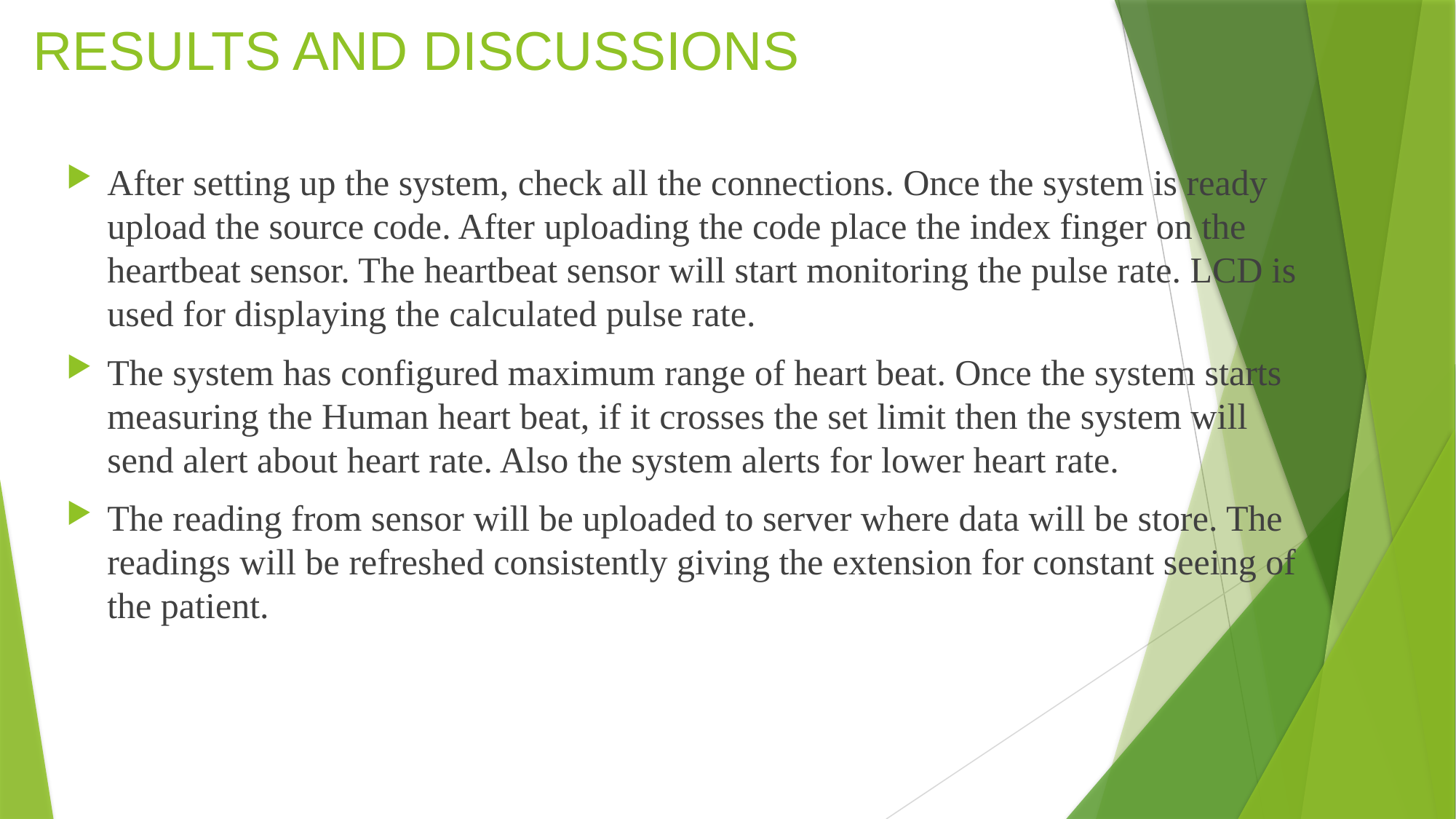

# RESULTS AND DISCUSSIONS
After setting up the system, check all the connections. Once the system is ready upload the source code. After uploading the code place the index finger on the heartbeat sensor. The heartbeat sensor will start monitoring the pulse rate. LCD is used for displaying the calculated pulse rate.
The system has configured maximum range of heart beat. Once the system starts measuring the Human heart beat, if it crosses the set limit then the system will send alert about heart rate. Also the system alerts for lower heart rate.
The reading from sensor will be uploaded to server where data will be store. The readings will be refreshed consistently giving the extension for constant seeing of the patient.